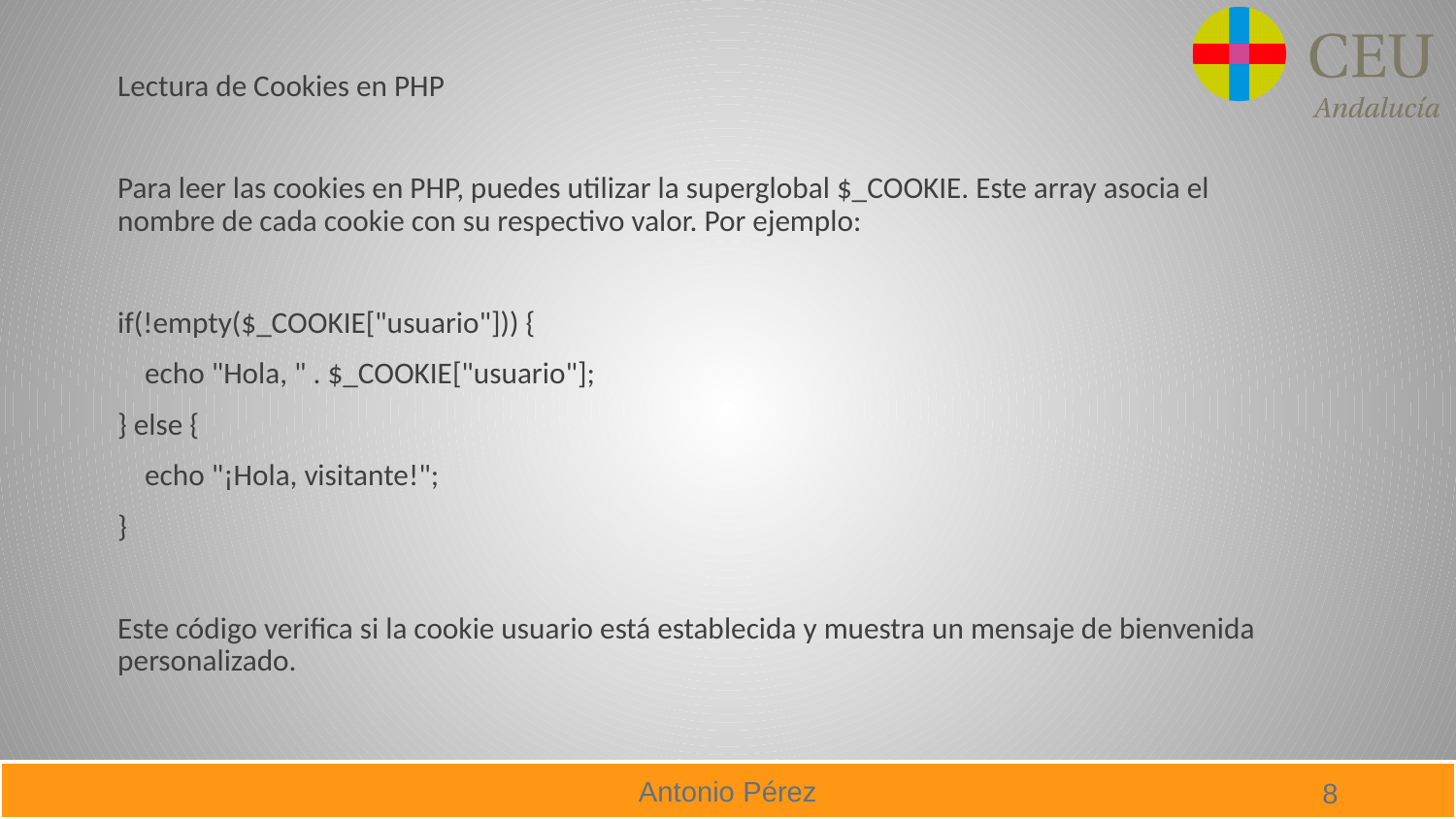

Lectura de Cookies en PHP

Para leer las cookies en PHP, puedes utilizar la superglobal $_COOKIE. Este array asocia el nombre de cada cookie con su respectivo valor. Por ejemplo:

if(!empty($_COOKIE["usuario"])) {
    echo "Hola, " . $_COOKIE["usuario"];
} else {
    echo "¡Hola, visitante!";
}

Este código verifica si la cookie usuario está establecida y muestra un mensaje de bienvenida personalizado.